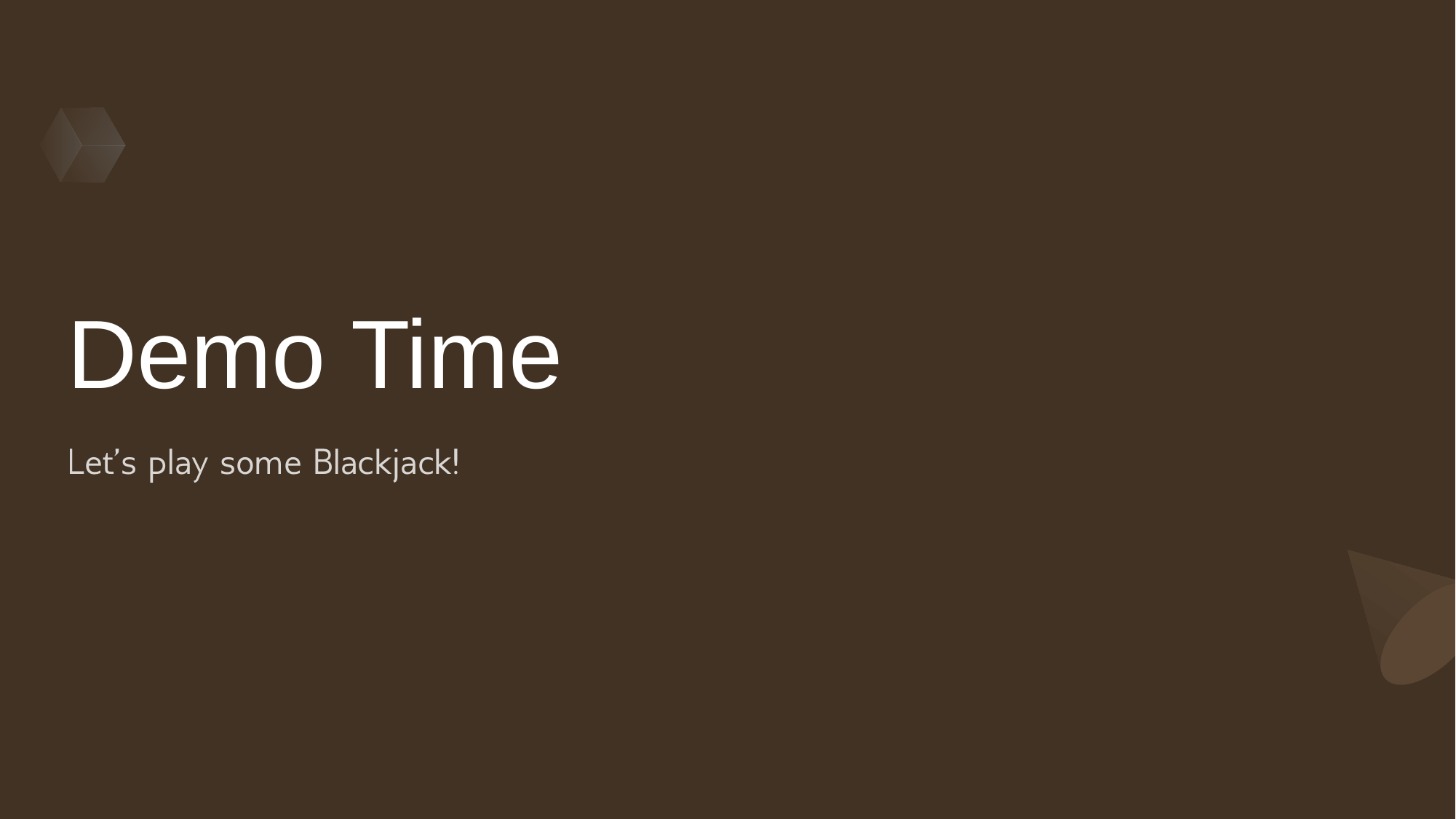

# Demo Time
Let’s play some Blackjack!